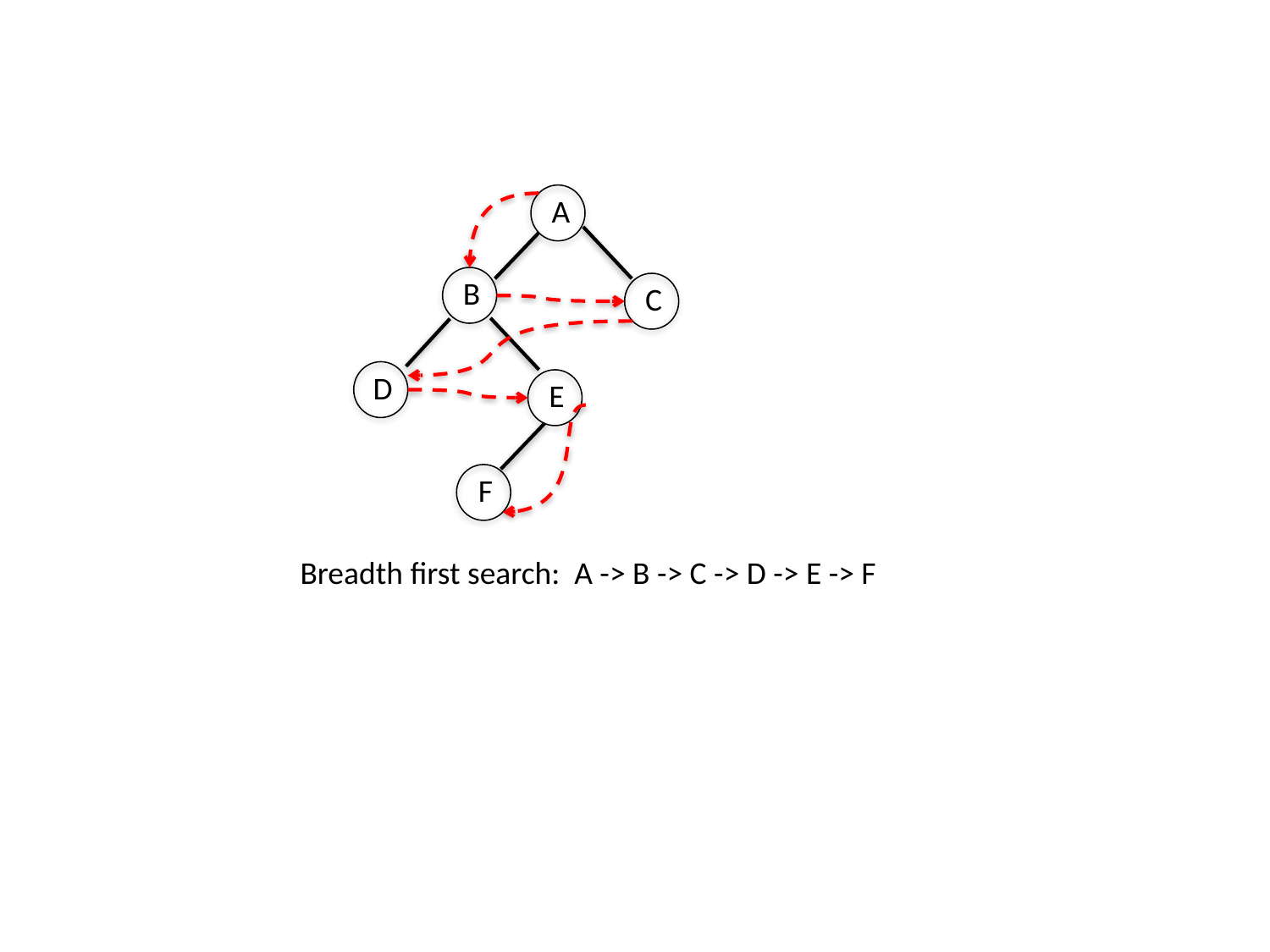

A

B

C

D

E

F
Breadth first search:  A -> B -> C -> D -> E -> F